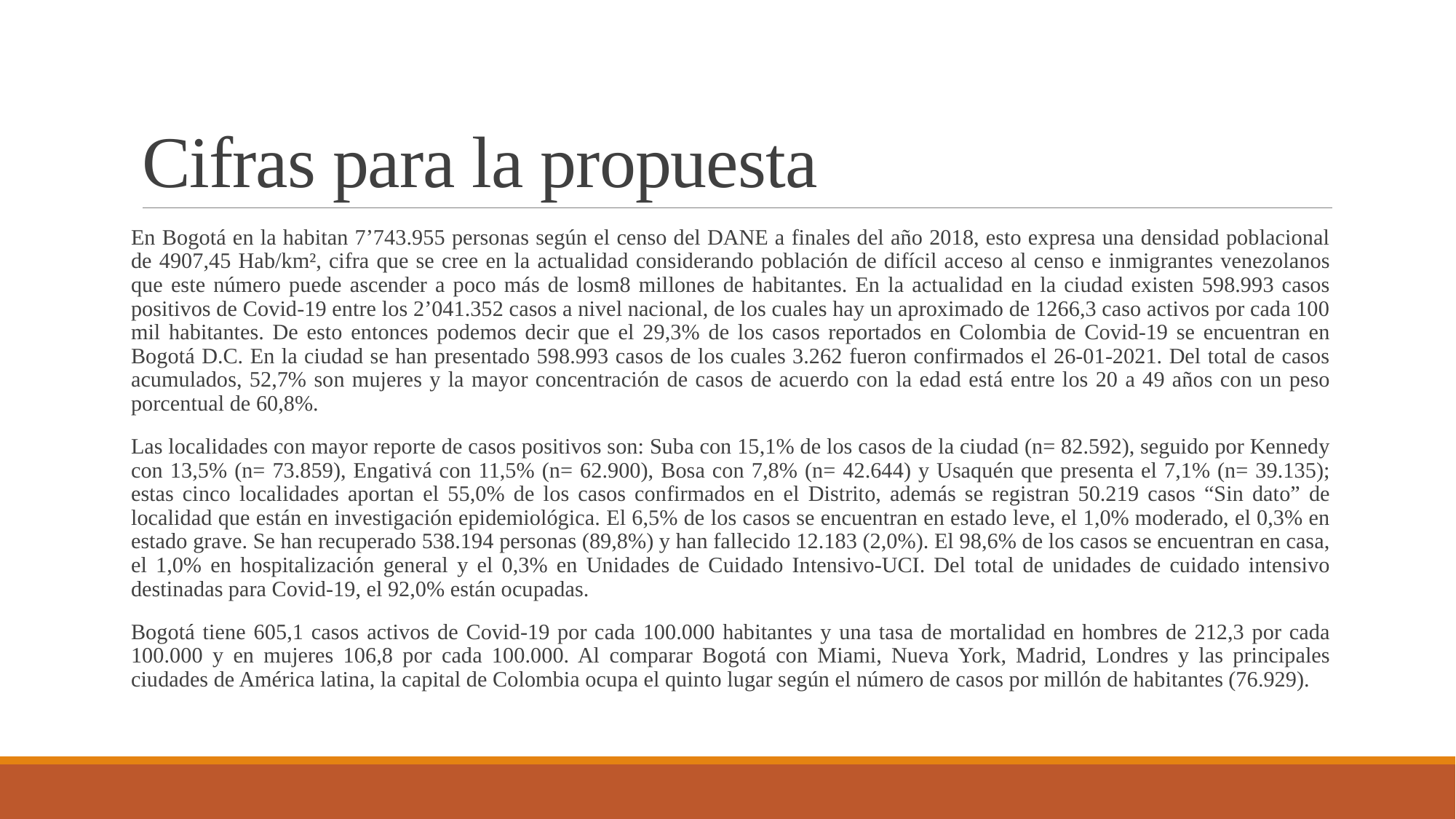

# Cifras para la propuesta
En Bogotá en la habitan 7’743.955 personas según el censo del DANE a finales del año 2018, esto expresa una densidad poblacional de 4907,45 Hab/km², cifra que se cree en la actualidad considerando población de difícil acceso al censo e inmigrantes venezolanos que este número puede ascender a poco más de losm8 millones de habitantes. En la actualidad en la ciudad existen 598.993 casos positivos de Covid-19 entre los 2’041.352 casos a nivel nacional, de los cuales hay un aproximado de 1266,3 caso activos por cada 100 mil habitantes. De esto entonces podemos decir que el 29,3% de los casos reportados en Colombia de Covid-19 se encuentran en Bogotá D.C. En la ciudad se han presentado 598.993 casos de los cuales 3.262 fueron confirmados el 26-01-2021. Del total de casos acumulados, 52,7% son mujeres y la mayor concentración de casos de acuerdo con la edad está entre los 20 a 49 años con un peso porcentual de 60,8%.
Las localidades con mayor reporte de casos positivos son: Suba con 15,1% de los casos de la ciudad (n= 82.592), seguido por Kennedy con 13,5% (n= 73.859), Engativá con 11,5% (n= 62.900), Bosa con 7,8% (n= 42.644) y Usaquén que presenta el 7,1% (n= 39.135); estas cinco localidades aportan el 55,0% de los casos confirmados en el Distrito, además se registran 50.219 casos “Sin dato” de localidad que están en investigación epidemiológica. El 6,5% de los casos se encuentran en estado leve, el 1,0% moderado, el 0,3% en estado grave. Se han recuperado 538.194 personas (89,8%) y han fallecido 12.183 (2,0%). El 98,6% de los casos se encuentran en casa, el 1,0% en hospitalización general y el 0,3% en Unidades de Cuidado Intensivo-UCI. Del total de unidades de cuidado intensivo destinadas para Covid-19, el 92,0% están ocupadas.
Bogotá tiene 605,1 casos activos de Covid-19 por cada 100.000 habitantes y una tasa de mortalidad en hombres de 212,3 por cada 100.000 y en mujeres 106,8 por cada 100.000. Al comparar Bogotá con Miami, Nueva York, Madrid, Londres y las principales ciudades de América latina, la capital de Colombia ocupa el quinto lugar según el número de casos por millón de habitantes (76.929).